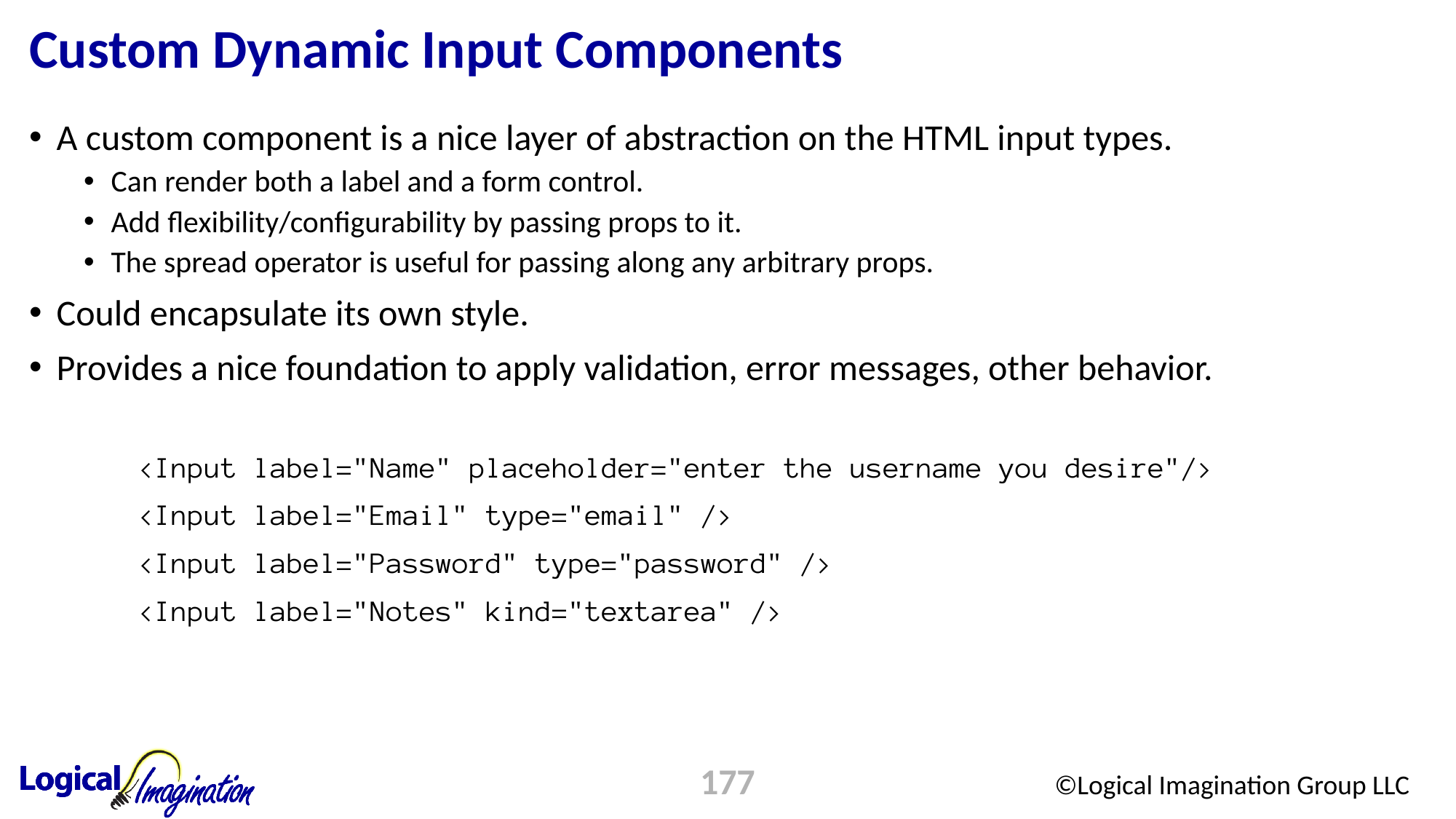

# Custom Dynamic Input Components
A custom component is a nice layer of abstraction on the HTML input types.
Can render both a label and a form control.
Add flexibility/configurability by passing props to it.
The spread operator is useful for passing along any arbitrary props.
Could encapsulate its own style.
Provides a nice foundation to apply validation, error messages, other behavior.

	<Input label="Name" placeholder="enter the username you desire"/>
	<Input label="Email" type="email" />
	<Input label="Password" type="password" />
	<Input label="Notes" kind="textarea" />

177